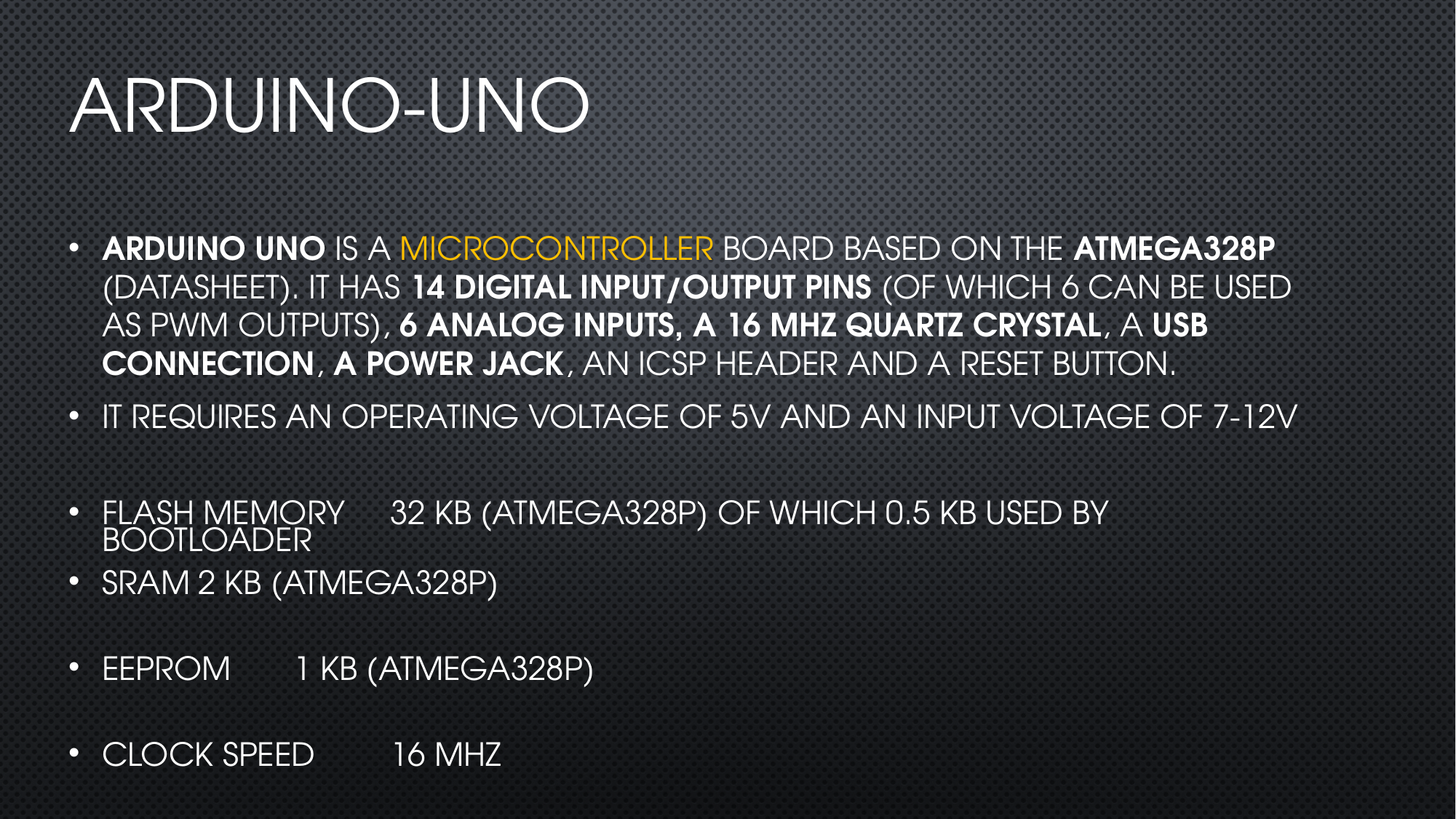

# Arduino-Uno
Arduino Uno is a microcontroller board based on the ATmega328P (datasheet). It has 14 digital input/output pins (of which 6 can be used as PWM outputs), 6 analog inputs, a 16 MHz quartz crystal, a USB connection, a power jack, an ICSP header and a reset button.
It requires an operating voltage of 5V and an input voltage of 7-12V

Flash Memory	32 KB (ATmega328P) of which 0.5 KB used by 				 bootloader
SRAM		2 KB (ATmega328P)

EEPROM		1 KB (ATmega328P)

Clock Speed		16 MHz